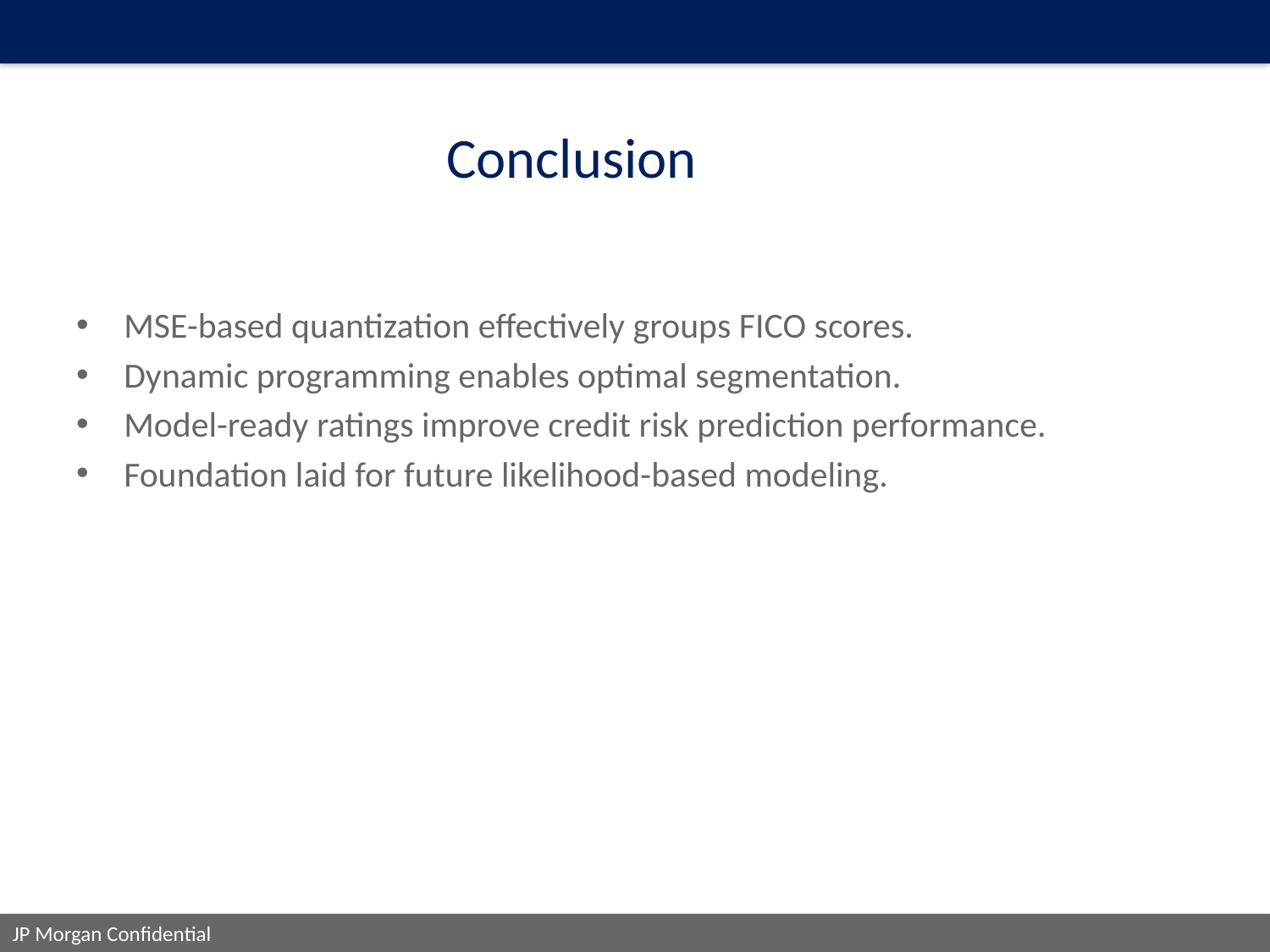

# Conclusion

MSE-based quantization effectively groups FICO scores.
Dynamic programming enables optimal segmentation.
Model-ready ratings improve credit risk prediction performance.
Foundation laid for future likelihood-based modeling.
JP Morgan Confidential